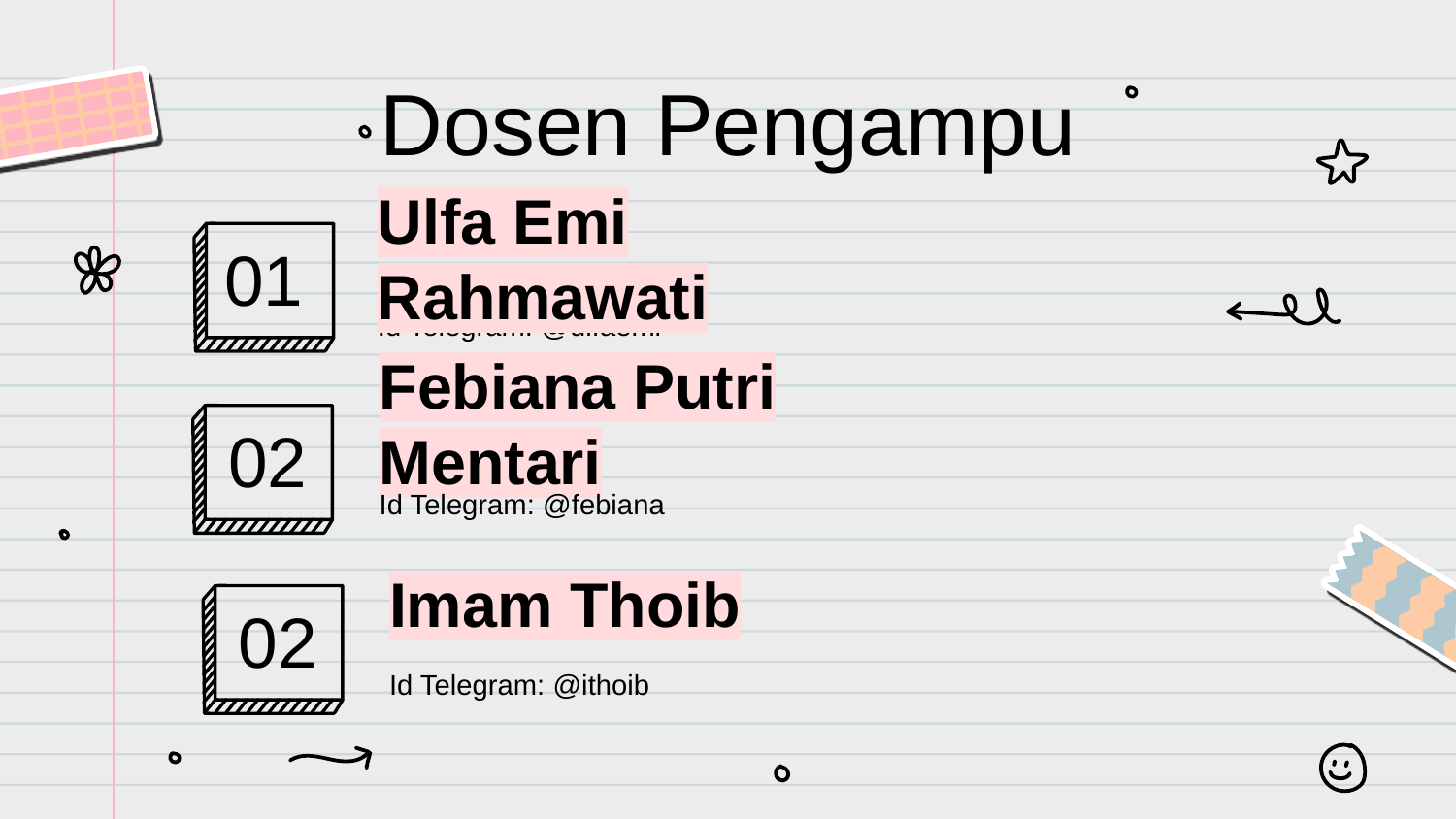

# Dosen Pengampu
01

Ulfa Emi Rahmawati
Id Telegram: @ulfaemi
Febiana Putri Mentari
02

Id Telegram: @febiana
Imam Thoib
02

Id Telegram: @ithoib